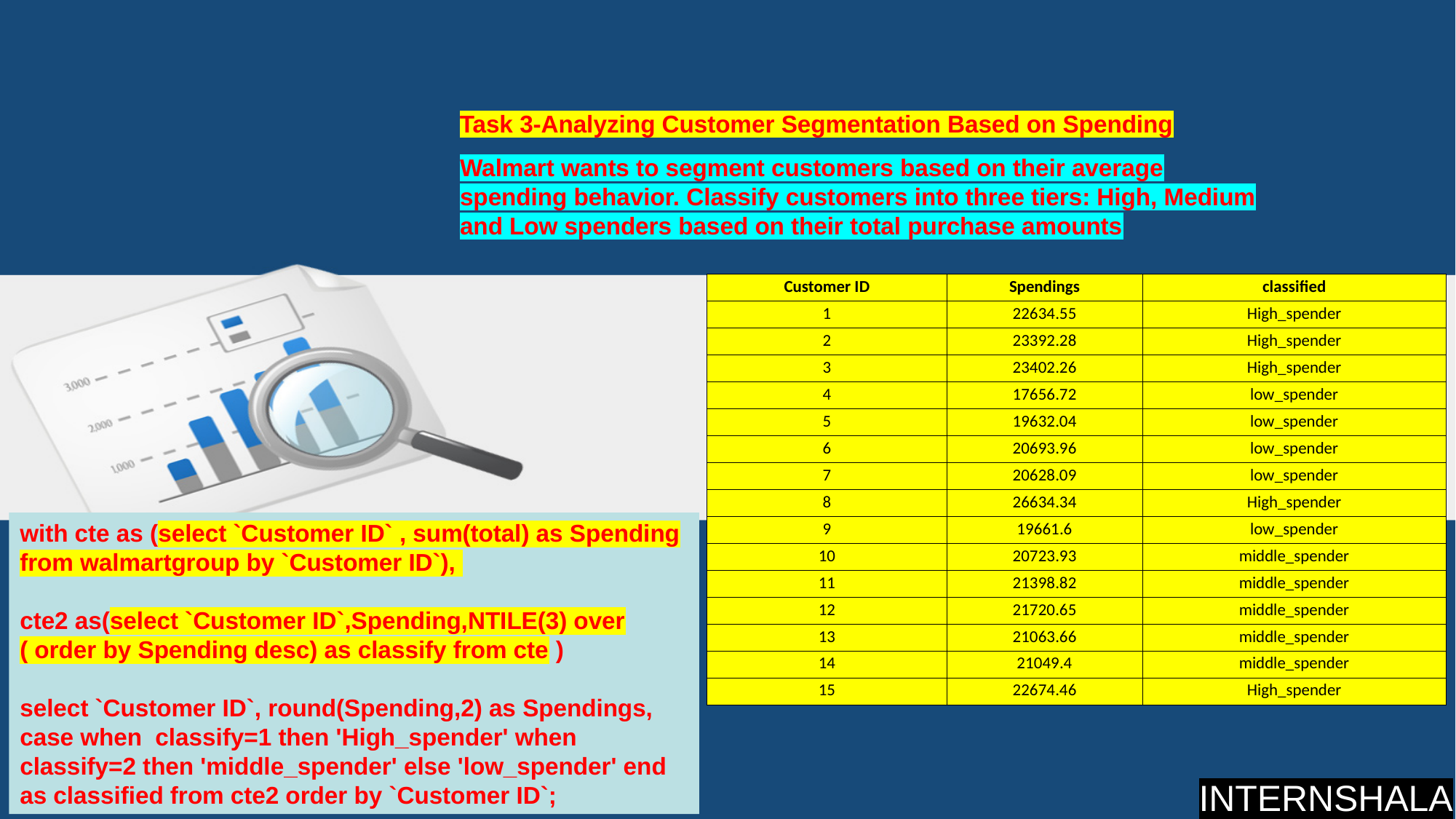

Task 3-Analyzing Customer Segmentation Based on Spending
# Walmart wants to segment customers based on their average spending behavior. Classify customers into three tiers: High, Medium and Low spenders based on their total purchase amounts
| Customer ID | Spendings | classified |
| --- | --- | --- |
| 1 | 22634.55 | High\_spender |
| 2 | 23392.28 | High\_spender |
| 3 | 23402.26 | High\_spender |
| 4 | 17656.72 | low\_spender |
| 5 | 19632.04 | low\_spender |
| 6 | 20693.96 | low\_spender |
| 7 | 20628.09 | low\_spender |
| 8 | 26634.34 | High\_spender |
| 9 | 19661.6 | low\_spender |
| 10 | 20723.93 | middle\_spender |
| 11 | 21398.82 | middle\_spender |
| 12 | 21720.65 | middle\_spender |
| 13 | 21063.66 | middle\_spender |
| 14 | 21049.4 | middle\_spender |
| 15 | 22674.46 | High\_spender |

with cte as (select `Customer ID` , sum(total) as Spending from walmartgroup by `Customer ID`),

cte2 as(select `Customer ID`,Spending,NTILE(3) over ( order by Spending desc) as classify from cte )

select `Customer ID`, round(Spending,2) as Spendings, case when  classify=1 then 'High_spender' when classify=2 then 'middle_spender' else 'low_spender' end as classified from cte2 order by `Customer ID`;
INTERNSHALA